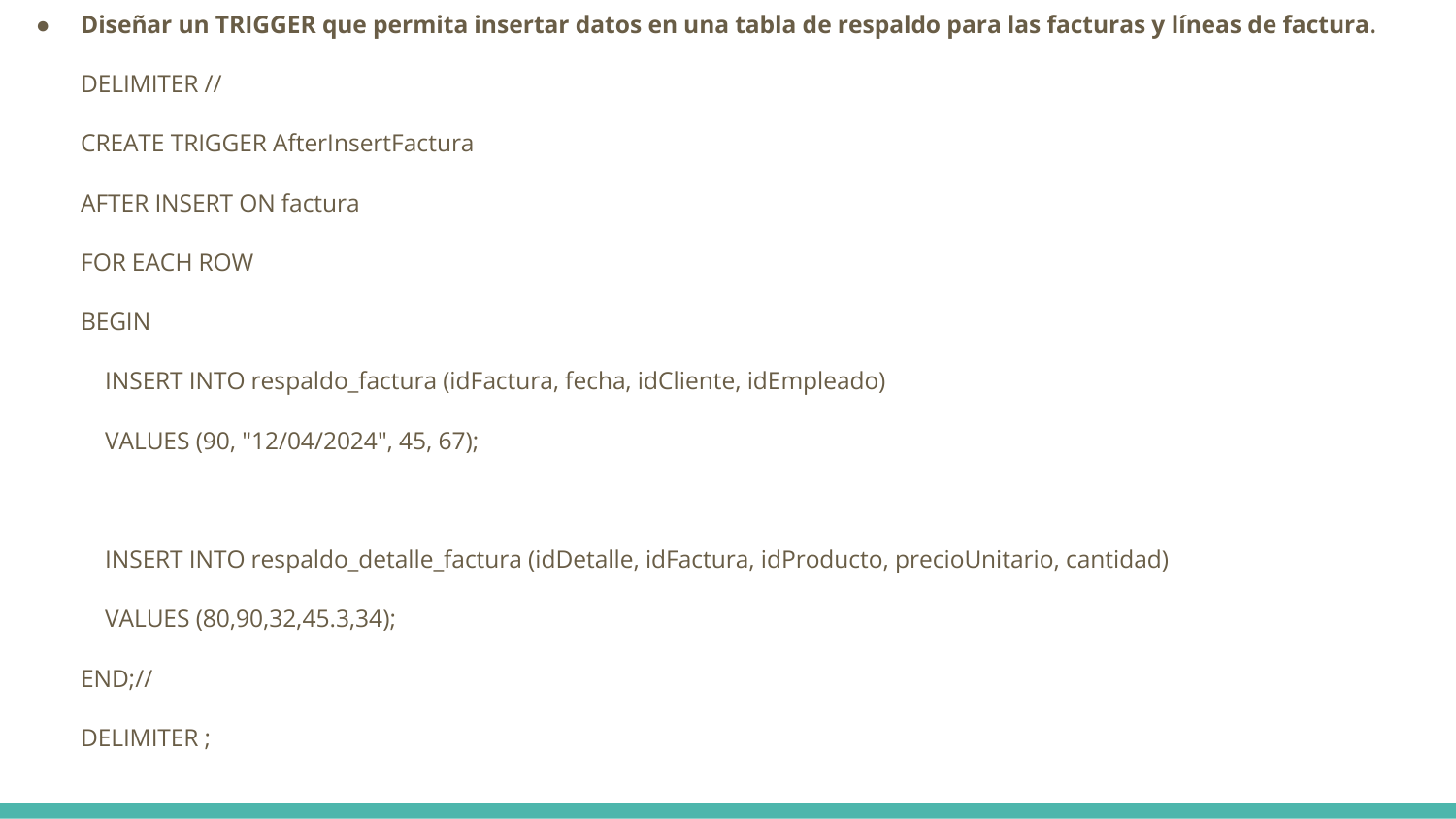

Diseñar un TRIGGER que permita insertar datos en una tabla de respaldo para las facturas y líneas de factura.
DELIMITER //
CREATE TRIGGER AfterInsertFactura
AFTER INSERT ON factura
FOR EACH ROW
BEGIN
    INSERT INTO respaldo_factura (idFactura, fecha, idCliente, idEmpleado)
    VALUES (90, "12/04/2024", 45, 67);

    INSERT INTO respaldo_detalle_factura (idDetalle, idFactura, idProducto, precioUnitario, cantidad)
    VALUES (80,90,32,45.3,34);
END;//
DELIMITER ;